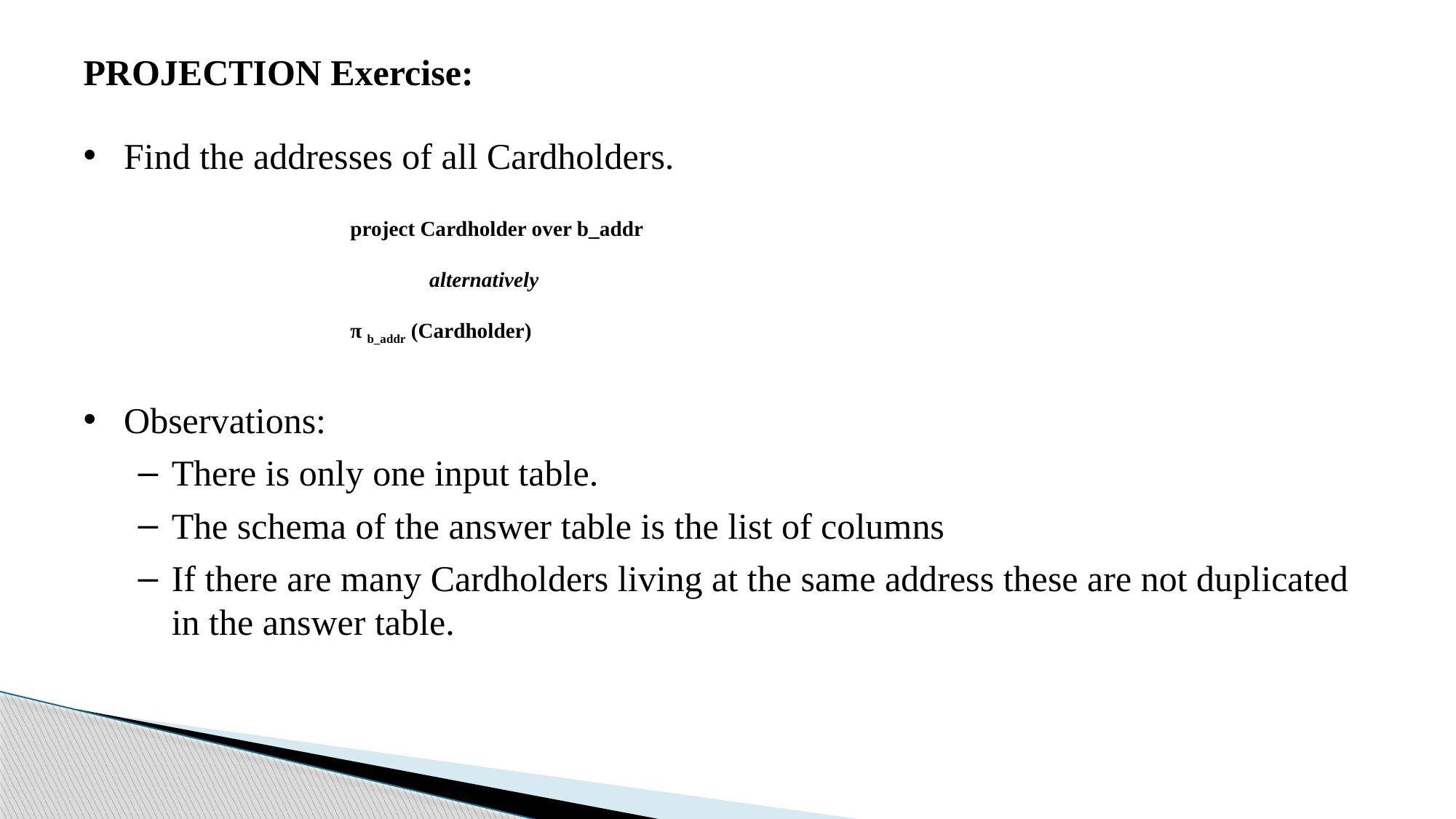

PROJECTION Exercise:
Find the addresses of all Cardholders.

Observations:
There is only one input table.
The schema of the answer table is the list of columns
If there are many Cardholders living at the same address these are not duplicated in the answer table.
project Cardholder over b_addr
               alternatively
π b_addr (Cardholder)